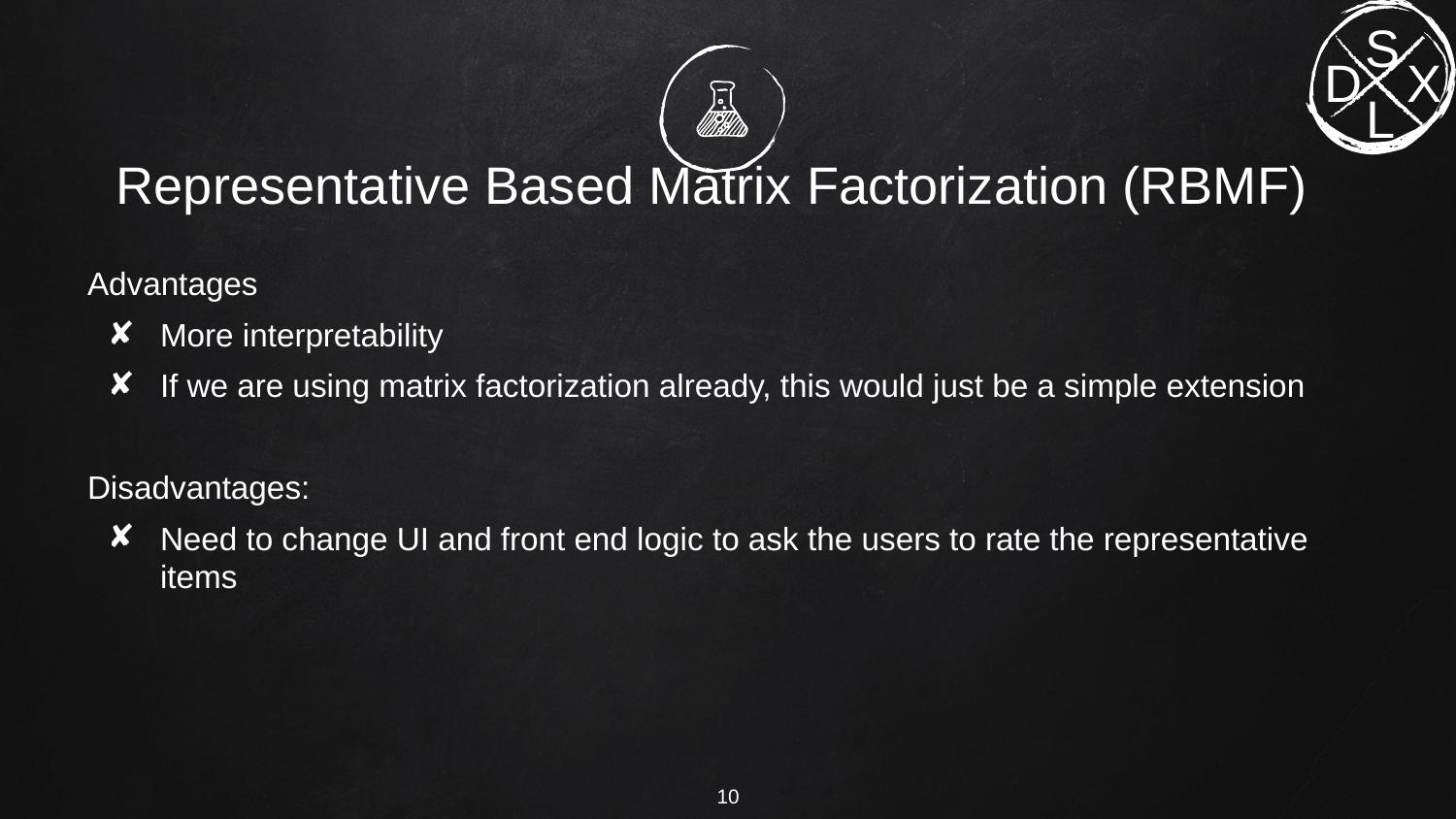

# Representative Based Matrix Factorization (RBMF)
Advantages
More interpretability
If we are using matrix factorization already, this would just be a simple extension

Disadvantages:
Need to change UI and front end logic to ask the users to rate the representative items
10